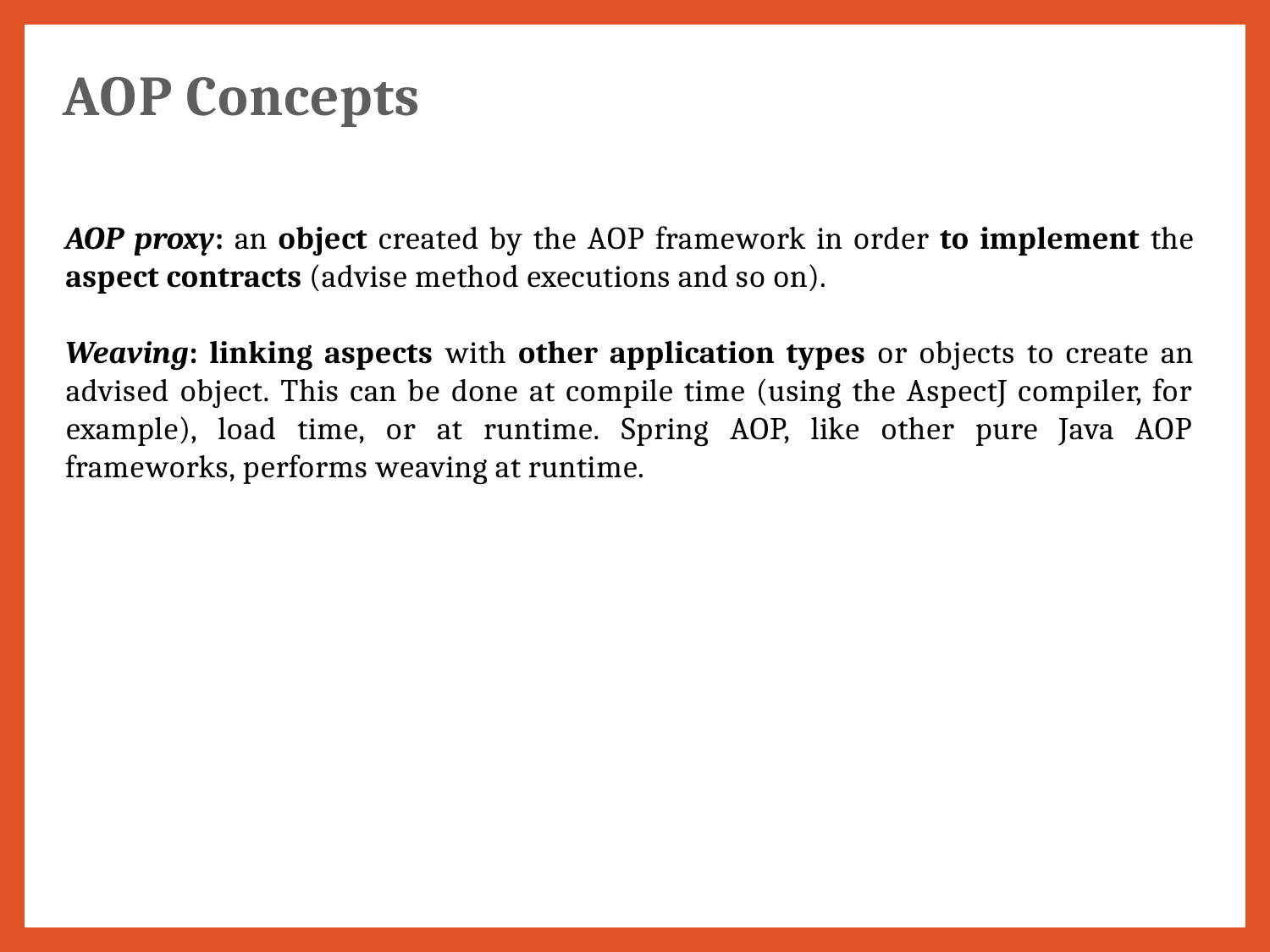

AOP Concepts
AOP proxy: an object created by the AOP framework in order to implement the aspect contracts (advise method executions and so on).

Weaving: linking aspects with other application types or objects to create an advised object. This can be done at compile time (using the AspectJ compiler, for example), load time, or at runtime. Spring AOP, like other pure Java AOP frameworks, performs weaving at runtime.